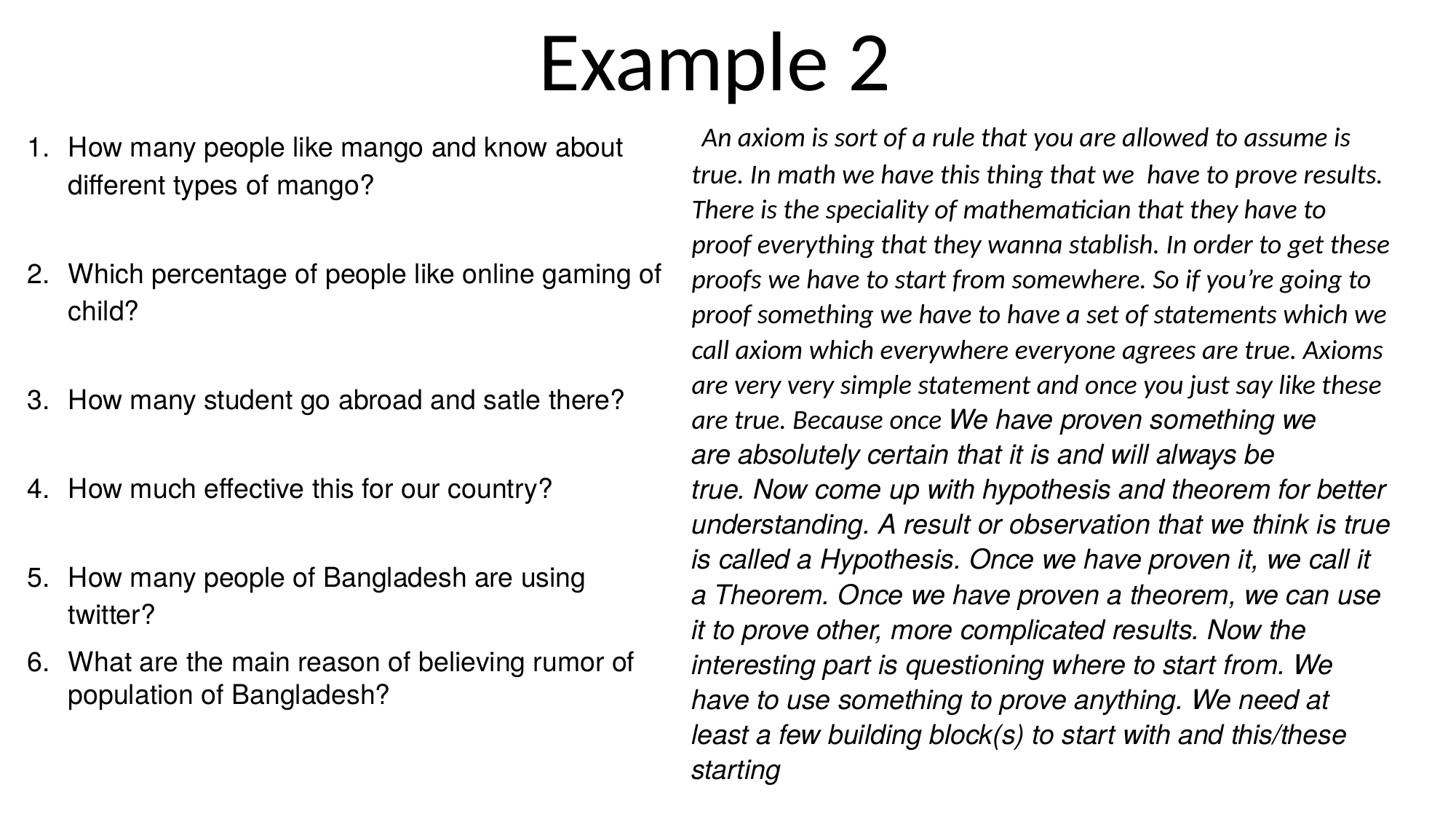

Example 2
 An axiom is sort of a rule that you are allowed to assume is true. In math we have this thing that we  have to prove results. There is the speciality of mathematician that they have to proof everything that they wanna stablish. In order to get these proofs we have to start from somewhere. So if you’re going to proof something we have to have a set of statements which we call axiom which everywhere everyone agrees are true. Axioms are very very simple statement and once you just say like these are true. Because once We have proven something we are absolutely certain that it is and will always be true. Now come up with hypothesis and theorem for better understanding. A result or observation that we think is true is called a Hypothesis. Once we have proven it, we call it a Theorem. Once we have proven a theorem, we can use it to prove other, more complicated results. Now the interesting part is questioning where to start from. We have to use something to prove anything. We need at least a few building block(s) to start with and this/these starting
How many people like mango and know about different types of mango?
Which percentage of people like online gaming of child?
How many student go abroad and satle there?
How much effective this for our country?
How many people of Bangladesh are using twitter?
What are the main reason of believing rumor of population of Bangladesh?